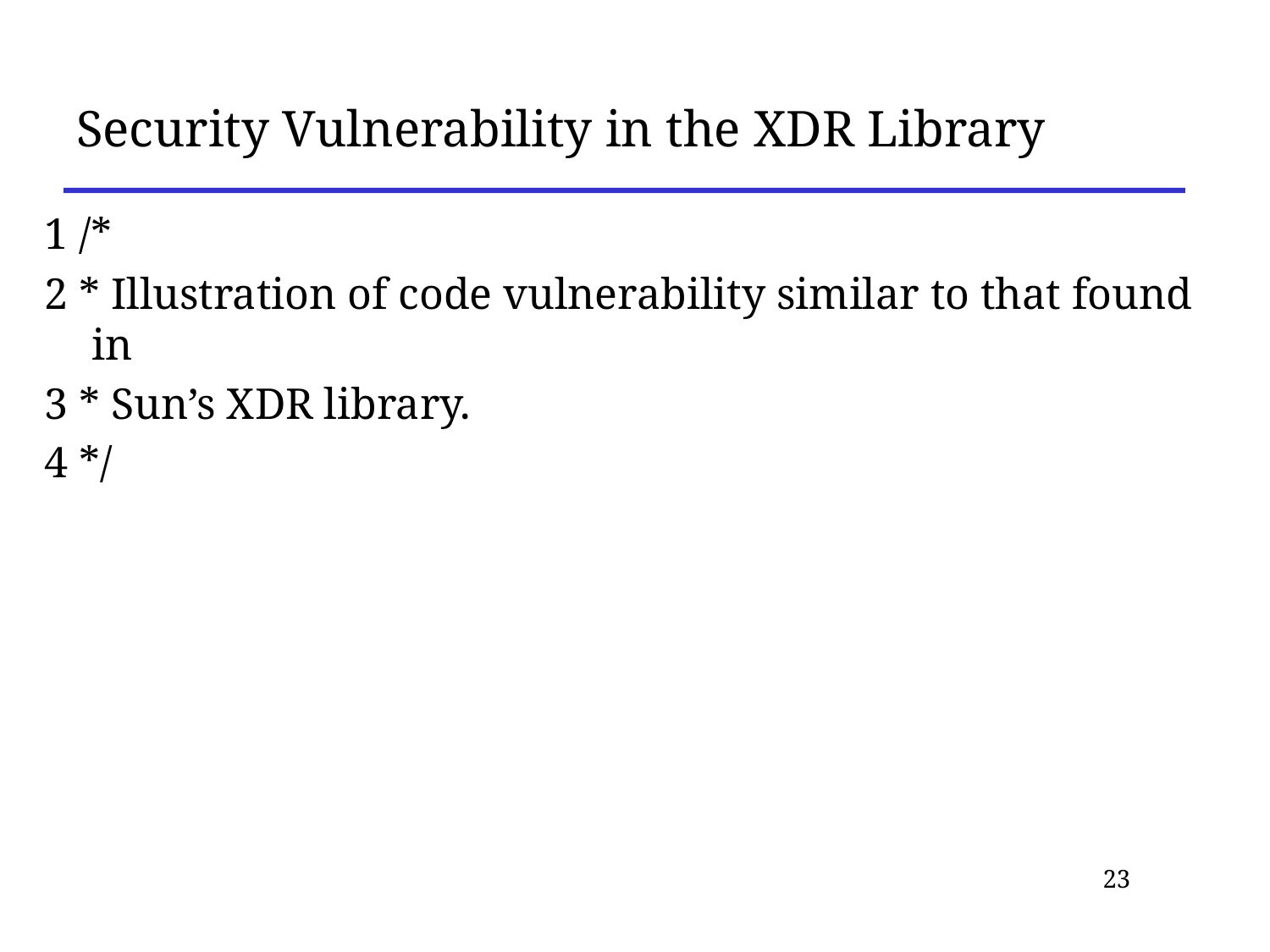

# Security Vulnerability in the XDR Library
1 /*
2 * Illustration of code vulnerability similar to that found in
3 * Sun’s XDR library.
4 */

23